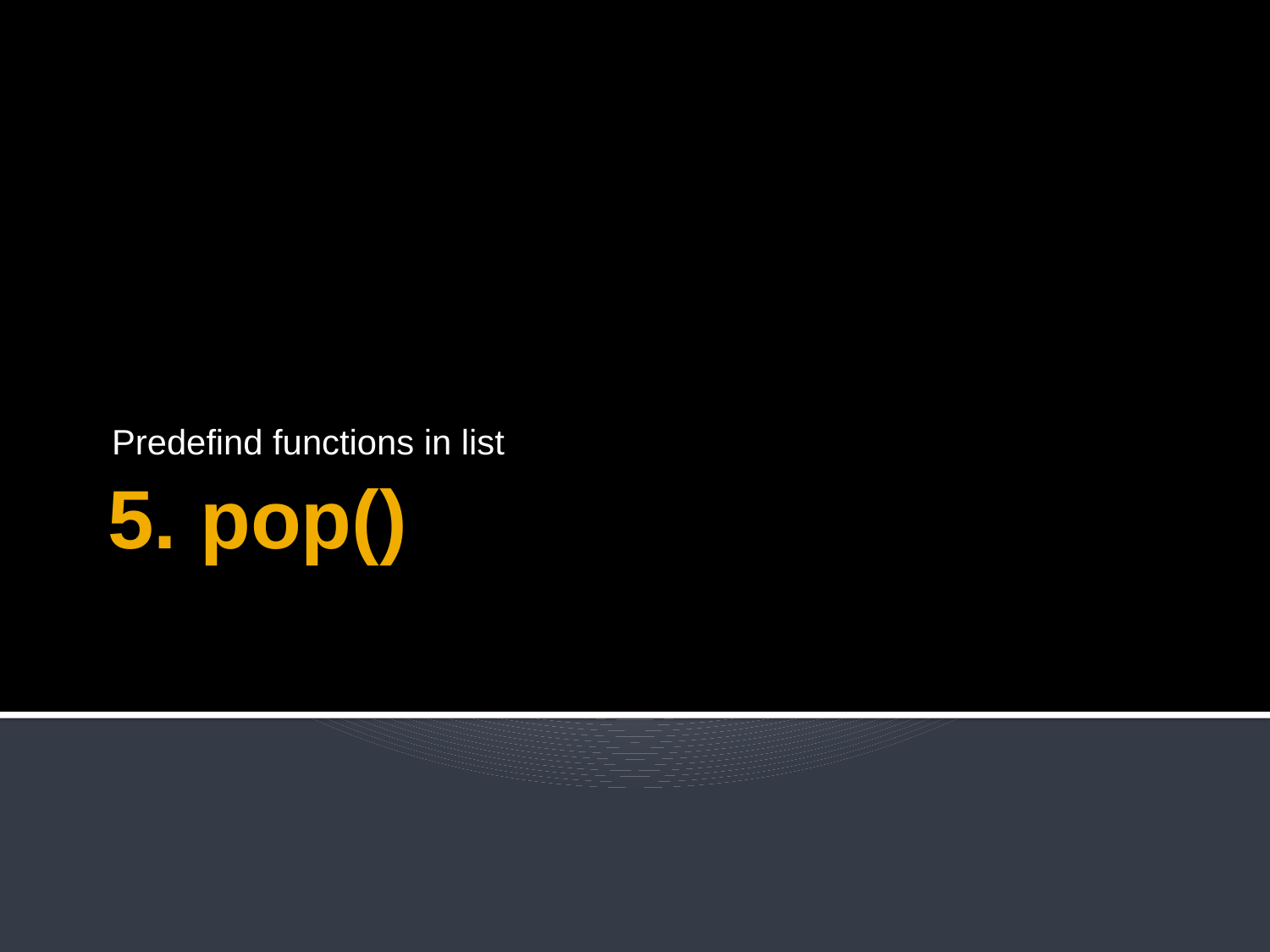

Predefind functions in list
# 5. pop()